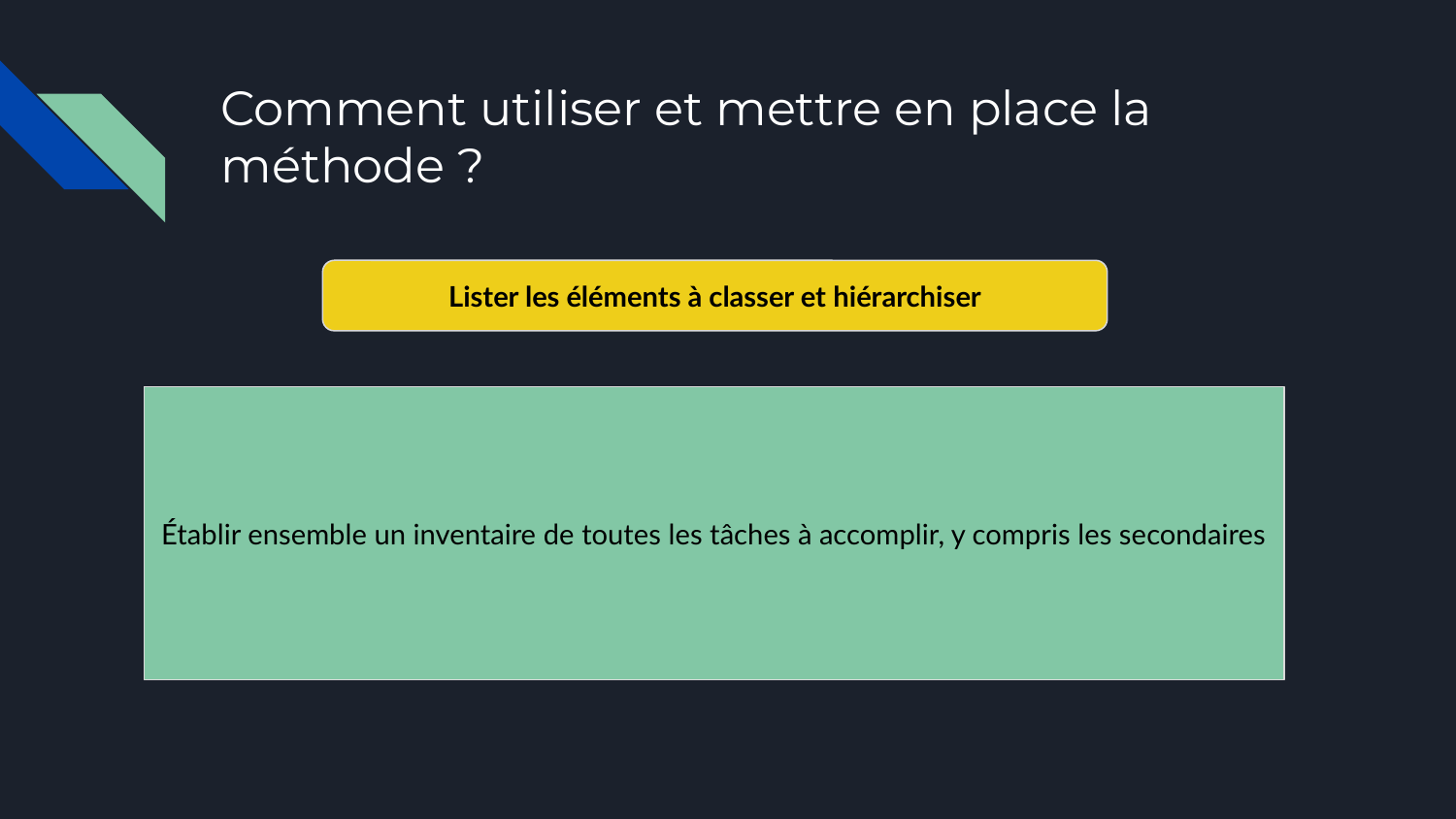

# Comment utiliser et mettre en place la méthode ?
Lister les éléments à classer et hiérarchiser
Établir ensemble un inventaire de toutes les tâches à accomplir, y compris les secondaires